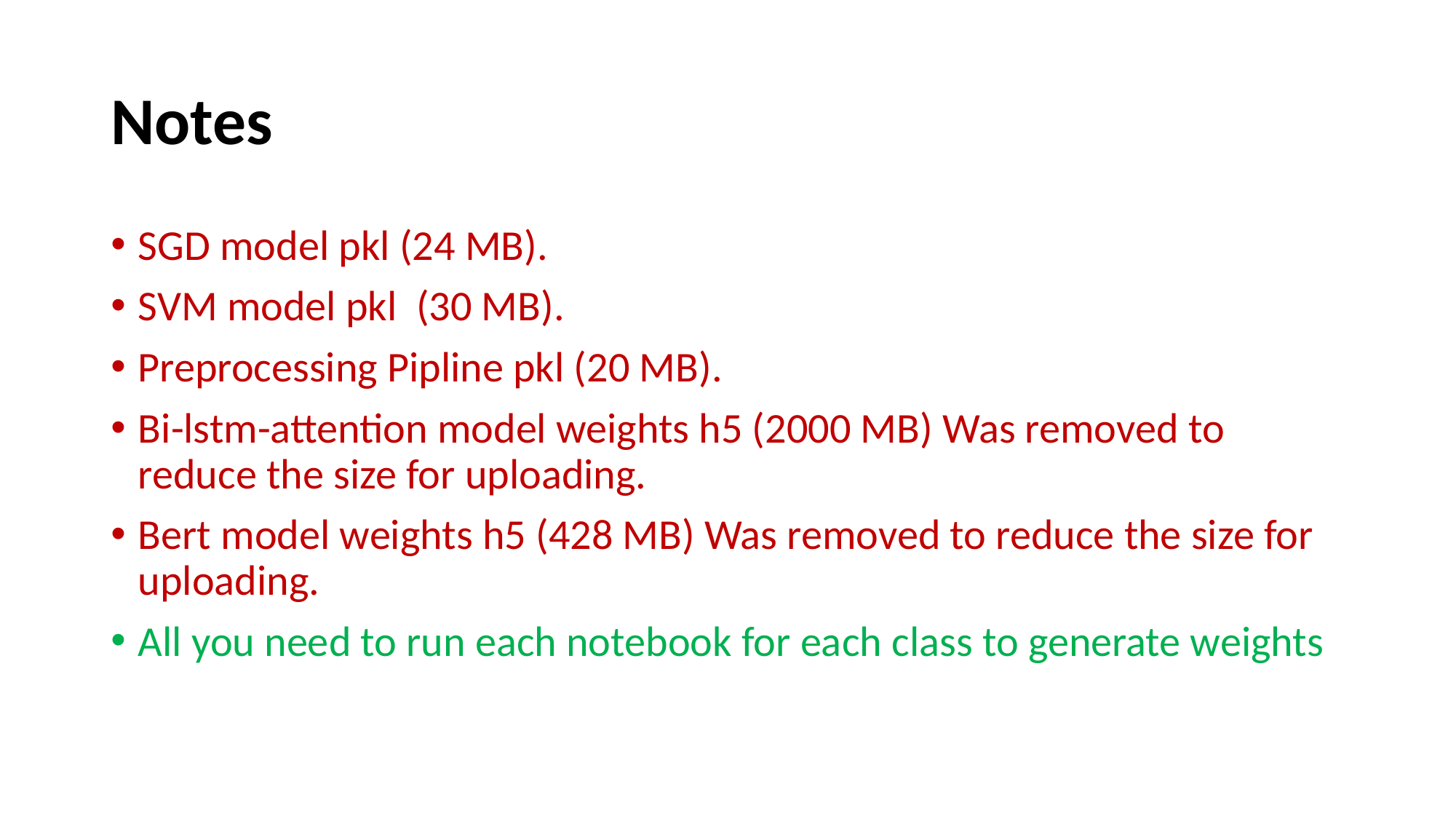

# Notes
SGD model pkl (24 MB).
SVM model pkl  (30 MB).
Preprocessing Pipline pkl (20 MB).
Bi-lstm-attention model weights h5 (2000 MB) Was removed to reduce the size for uploading.
Bert model weights h5 (428 MB) Was removed to reduce the size for uploading.
All you need to run each notebook for each class to generate weights